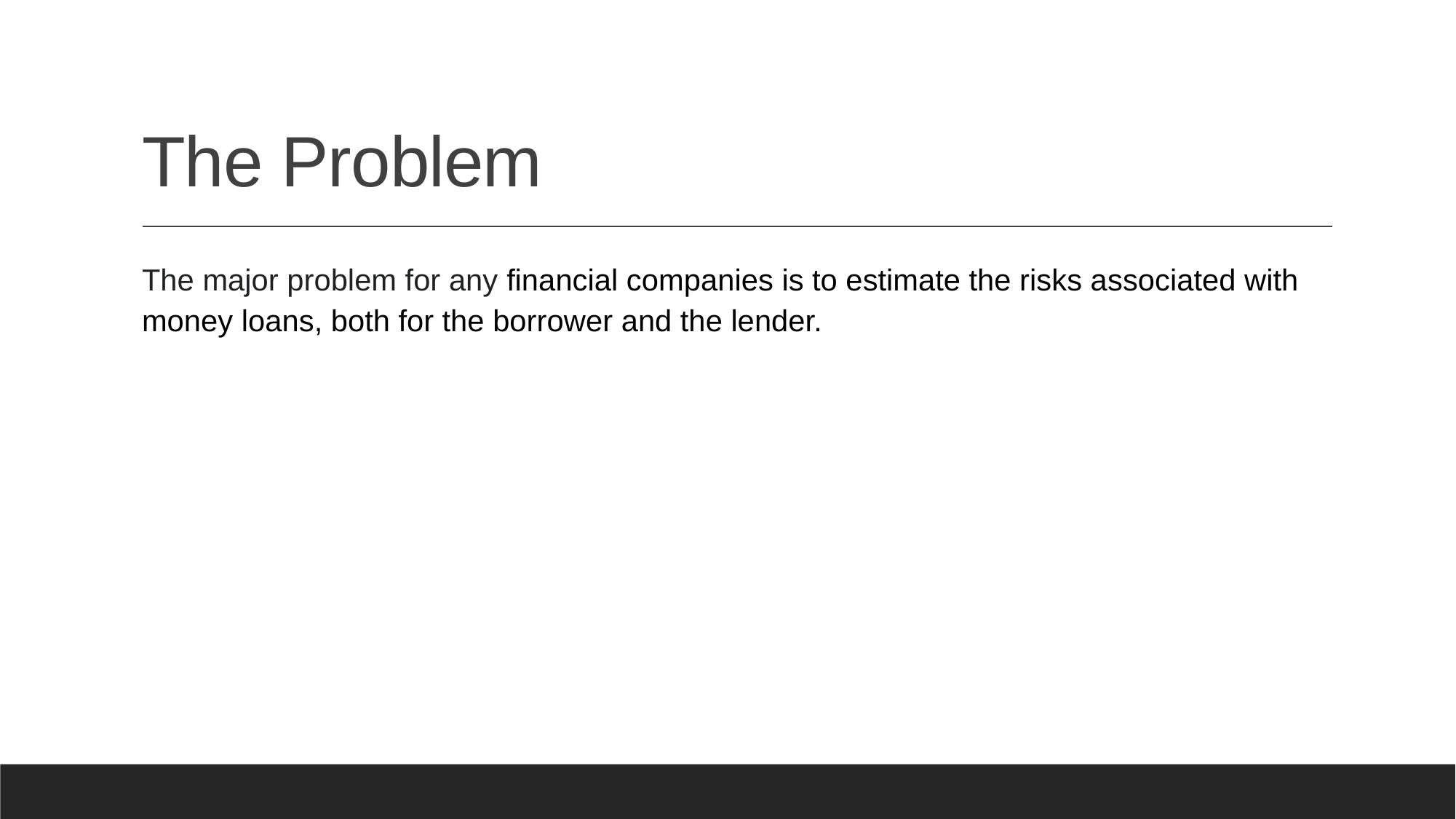

# The Problem
The major problem for any financial companies is to estimate the risks associated with money loans, both for the borrower and the lender.